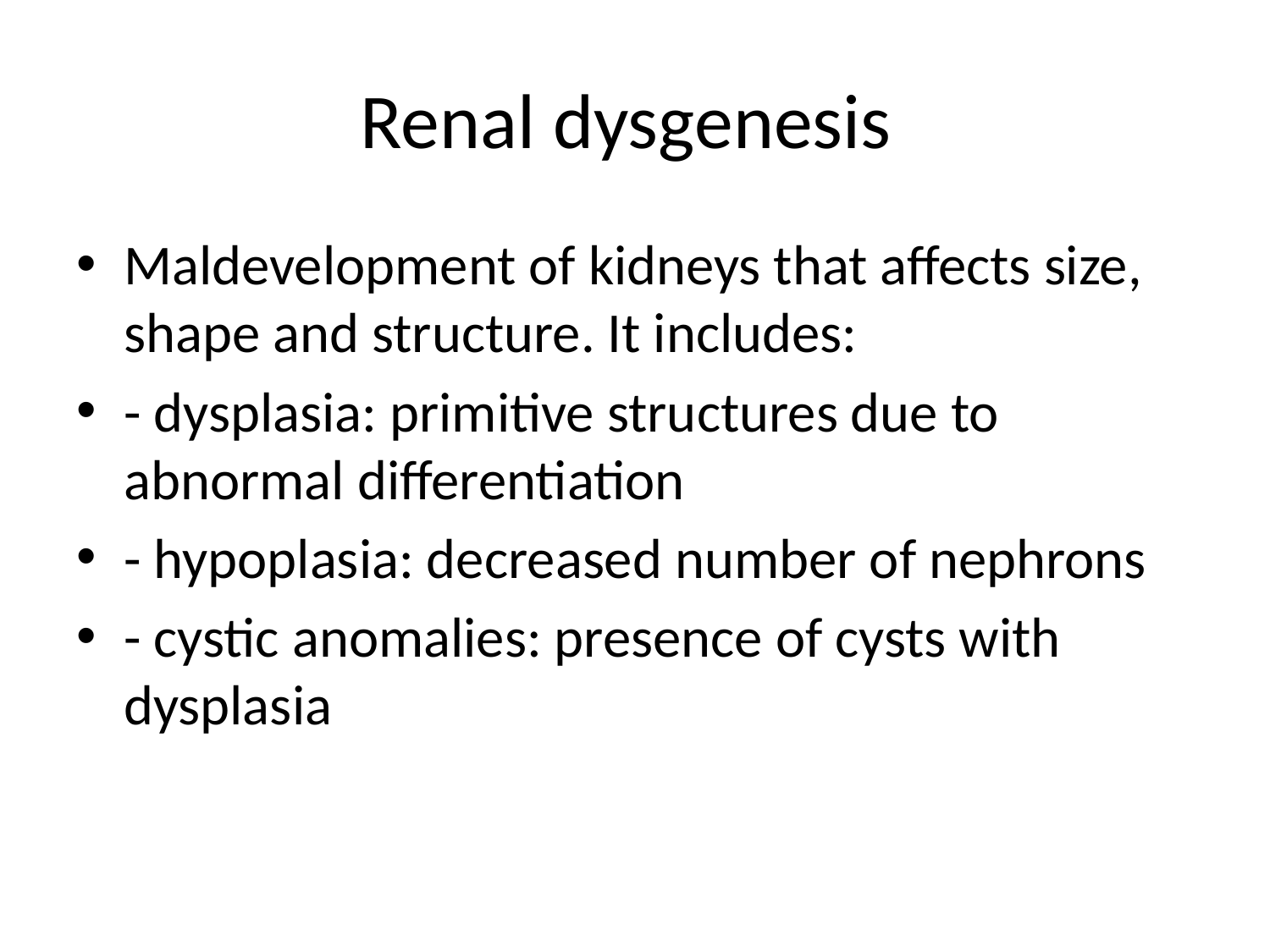

# Renal dysgenesis
Maldevelopment of kidneys that affects size, shape and structure. It includes:
- dysplasia: primitive structures due to abnormal differentiation
- hypoplasia: decreased number of nephrons
- cystic anomalies: presence of cysts with dysplasia